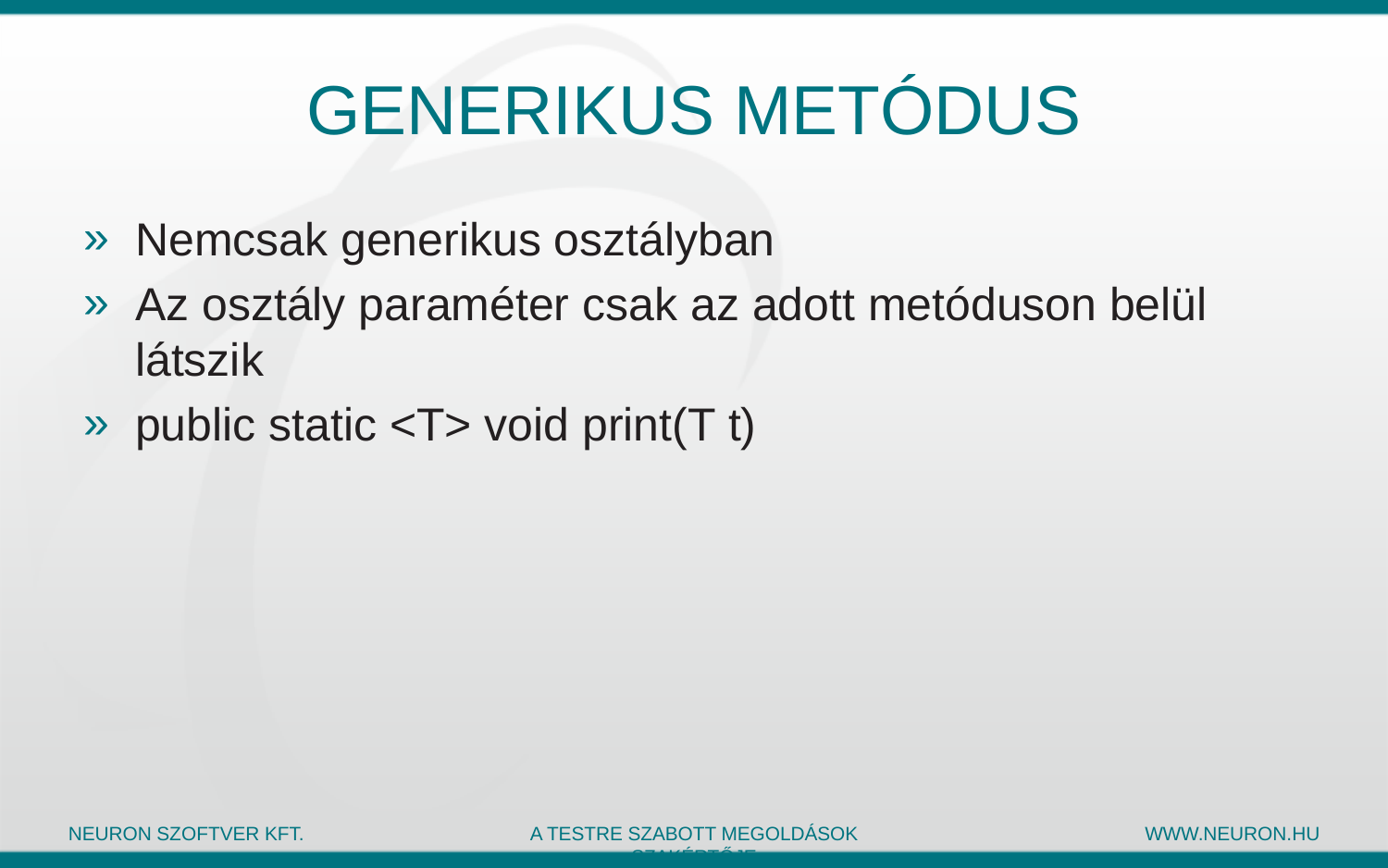

# Generikus metódus
Nemcsak generikus osztályban
Az osztály paraméter csak az adott metóduson belül látszik
public static <T> void print(T t)